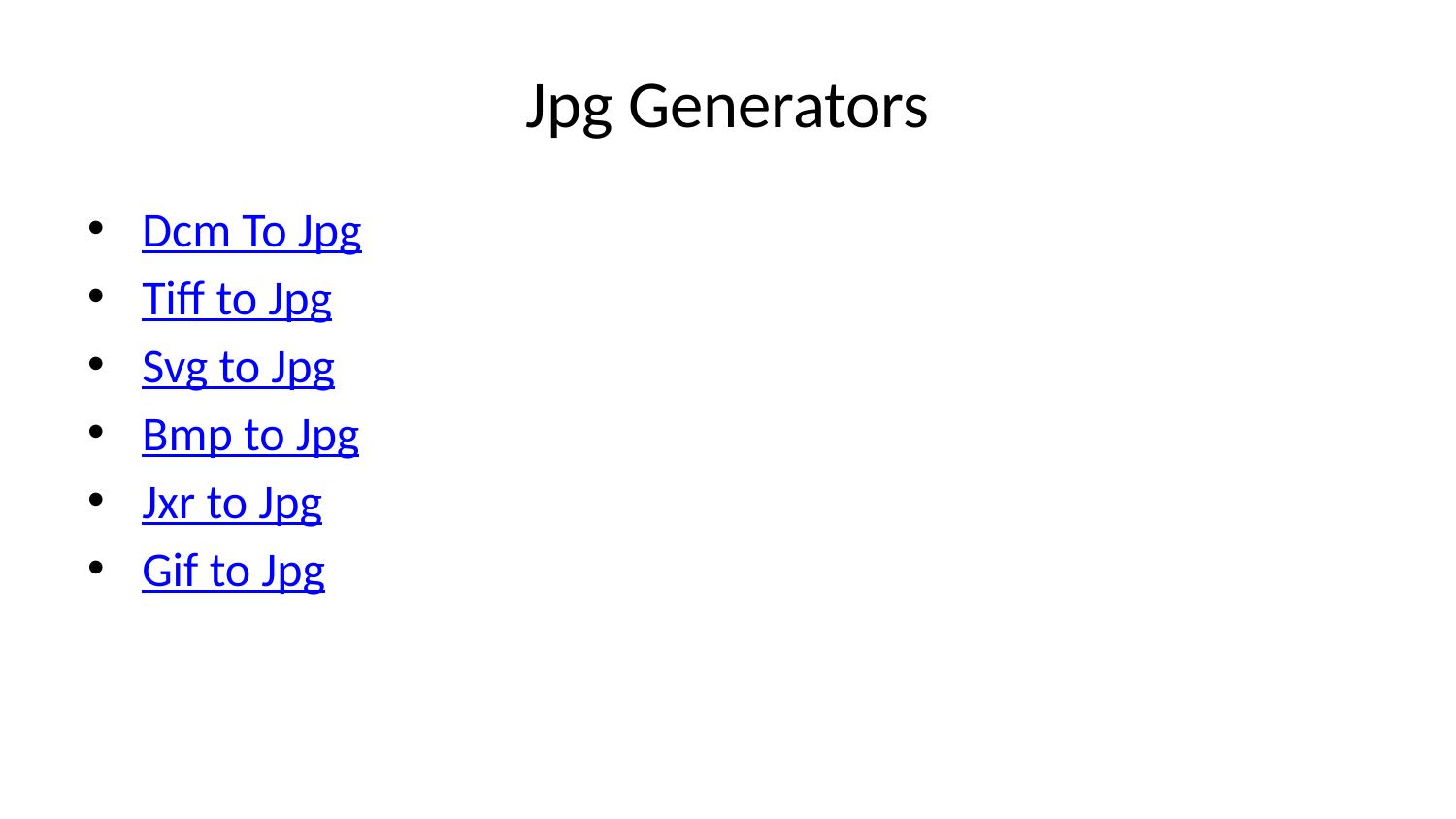

# Jpg Generators
Dcm To Jpg
Tiff to Jpg
Svg to Jpg
Bmp to Jpg
Jxr to Jpg
Gif to Jpg